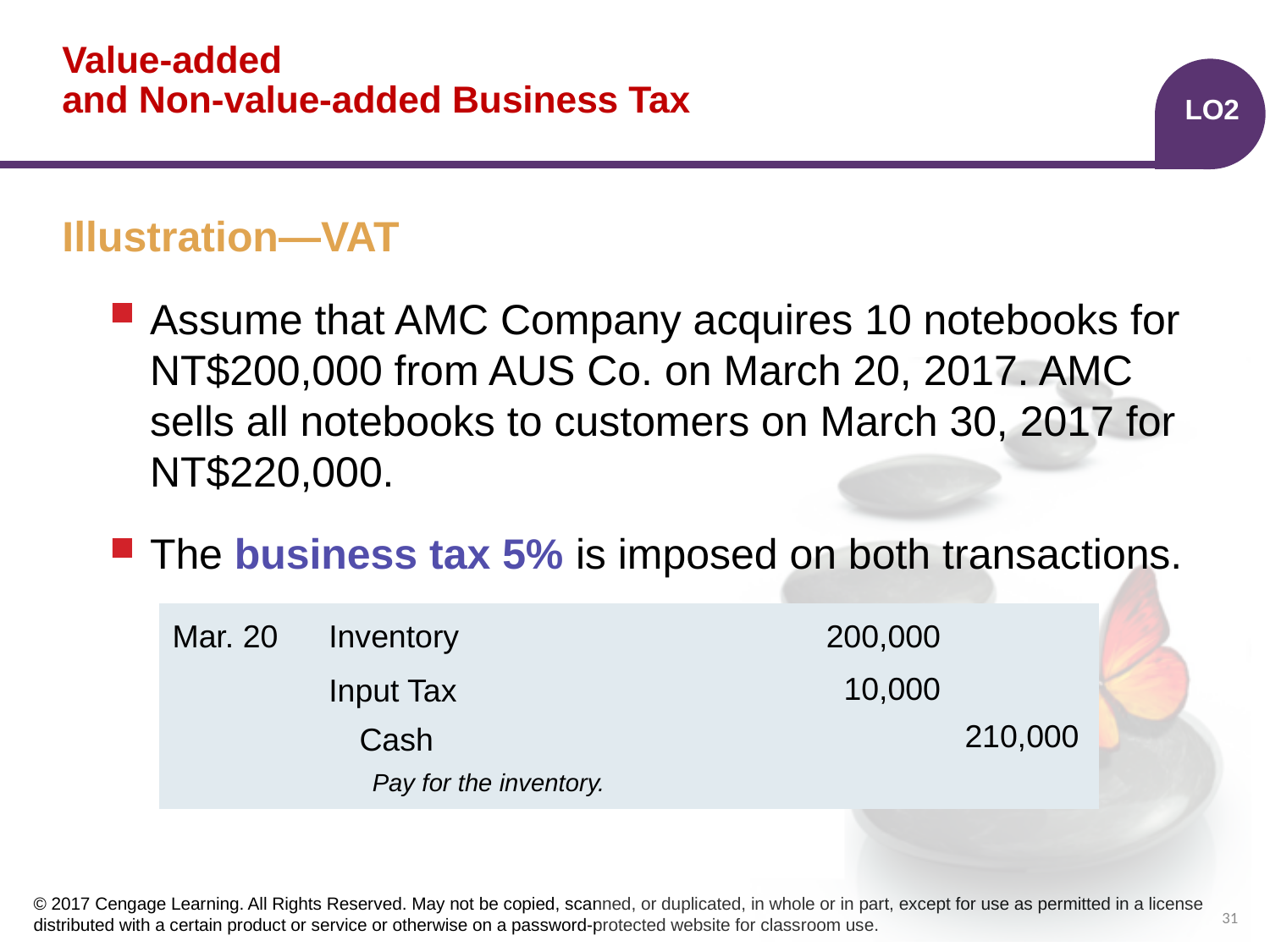

# Value-added and Non-value-added Business Tax
LO2
Illustration—VAT
Assume that AMC Company acquires 10 notebooks for NT$200,000 from AUS Co. on March 20, 2017. AMC sells all notebooks to customers on March 30, 2017 for NT$220,000.
The business tax 5% is imposed on both transactions.

|  |  |  |  |  |
| --- | --- | --- | --- | --- |
|  |  |  |  |  |
|  |  |  |  |  |
|  |  |  |  |  |
Mar. 20
Inventory
200,000
10,000
Input Tax
210,000
Cash
Pay for the inventory.

31